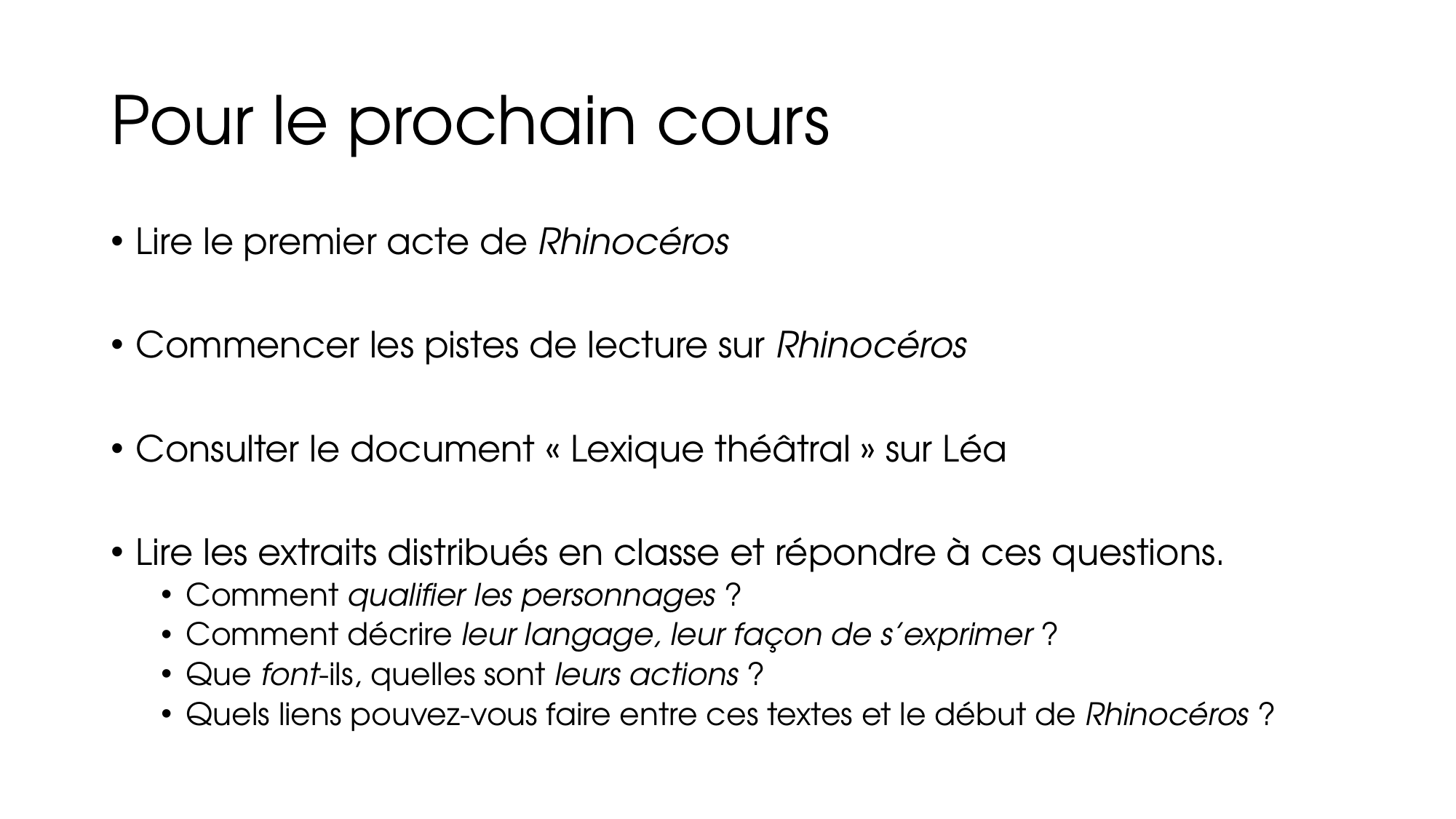

# Pour le prochain cours
Lire le premier acte de Rhinocéros

Commencer les pistes de lecture sur Rhinocéros

Consulter le document « Lexique théâtral » sur Léa

Lire les extraits distribués en classe et répondre à ces questions.
Comment qualifier les personnages ?
Comment décrire leur langage, leur façon de s’exprimer ?
Que font-ils, quelles sont leurs actions ?
Quels liens pouvez-vous faire entre ces textes et le début de Rhinocéros ?